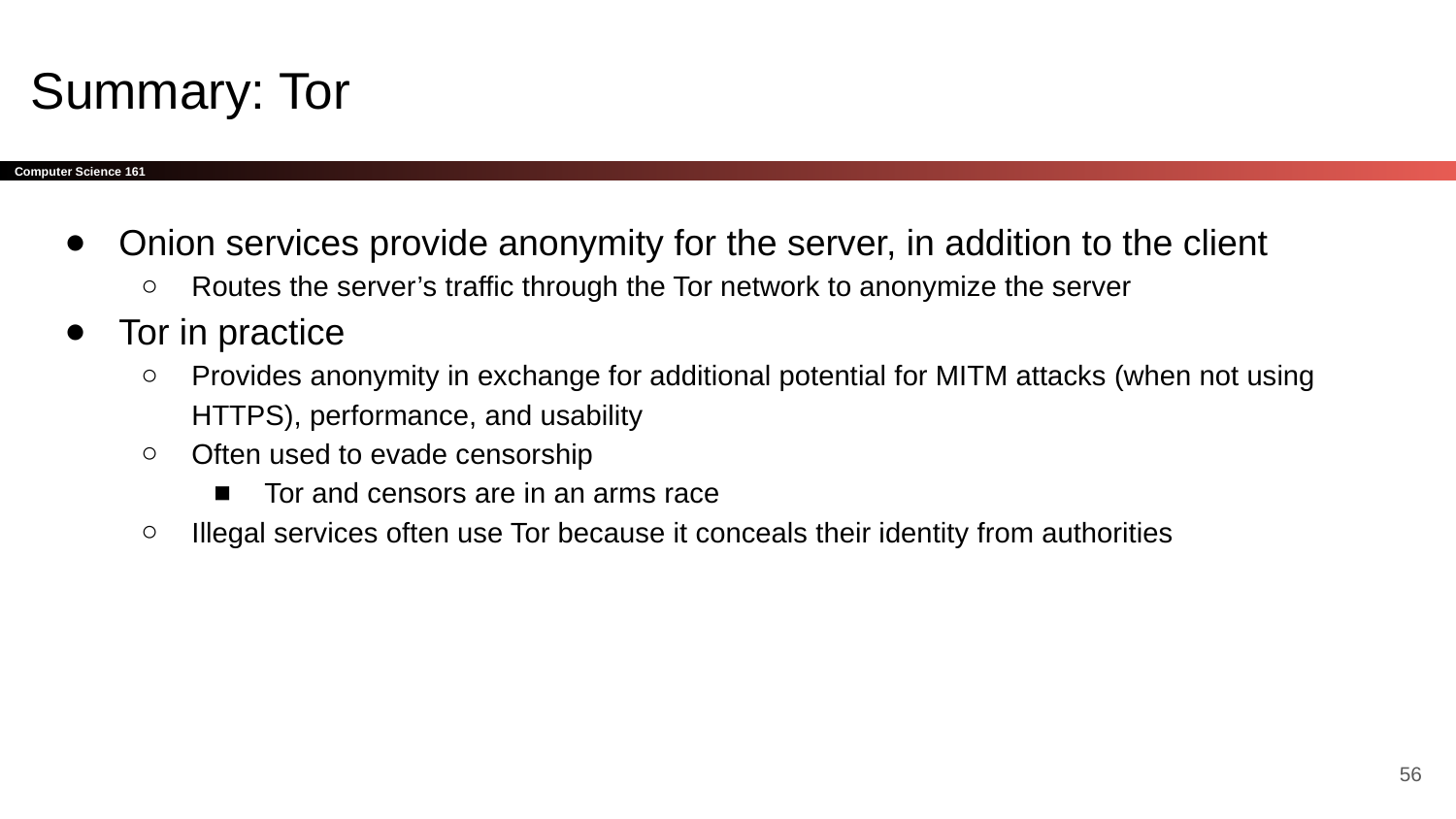

# Summary: Tor
Onion services provide anonymity for the server, in addition to the client
Routes the server’s traffic through the Tor network to anonymize the server
Tor in practice
Provides anonymity in exchange for additional potential for MITM attacks (when not using HTTPS), performance, and usability
Often used to evade censorship
Tor and censors are in an arms race
Illegal services often use Tor because it conceals their identity from authorities
56